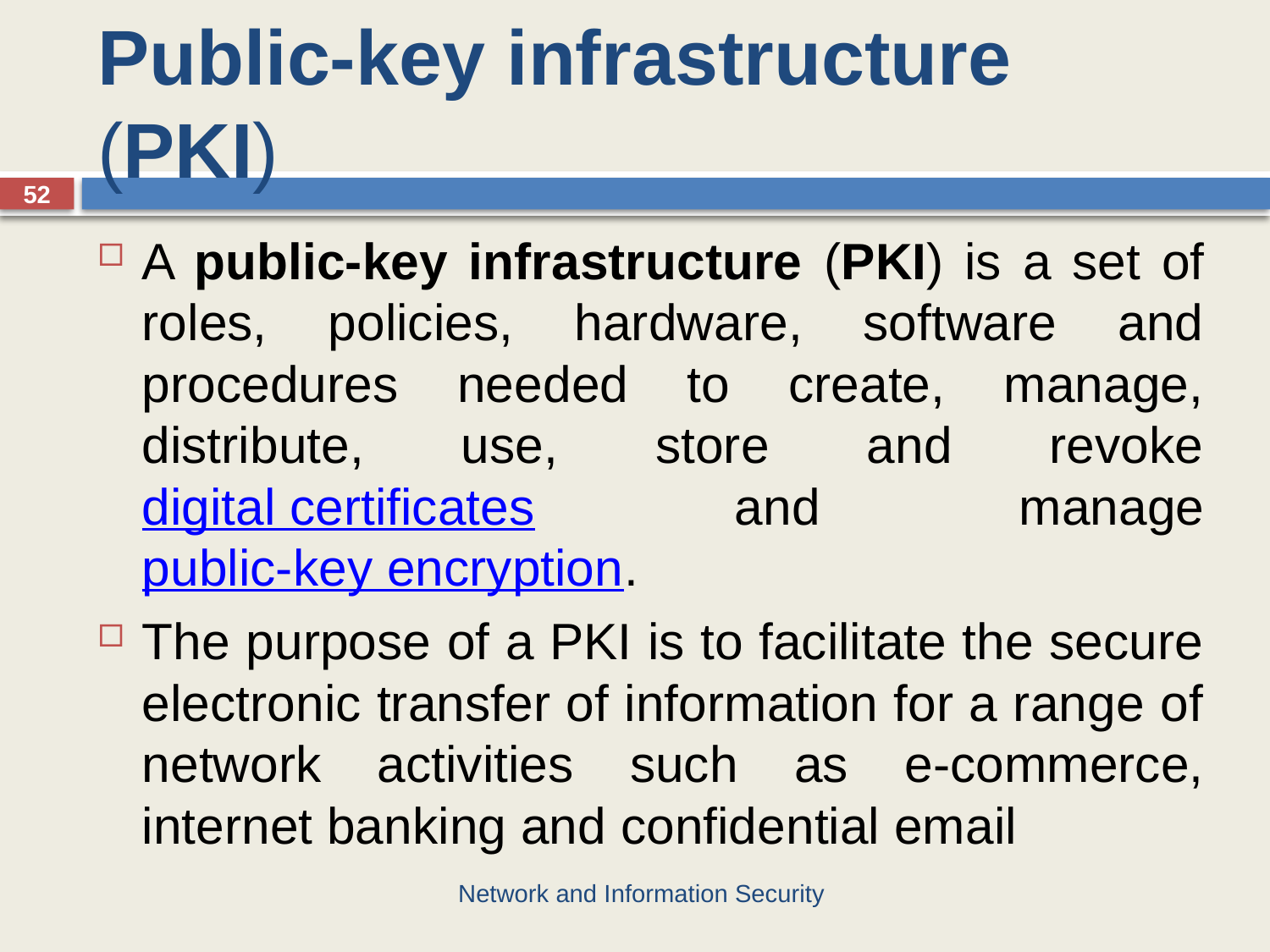

# Public-key infrastructure (PKI)
52
A public-key infrastructure (PKI) is a set of roles, policies, hardware, software and procedures needed to create, manage, distribute, use, store and revoke digital certificates and manage public-key encryption.
The purpose of a PKI is to facilitate the secure electronic transfer of information for a range of network activities such as e-commerce, internet banking and confidential email
Network and Information Security